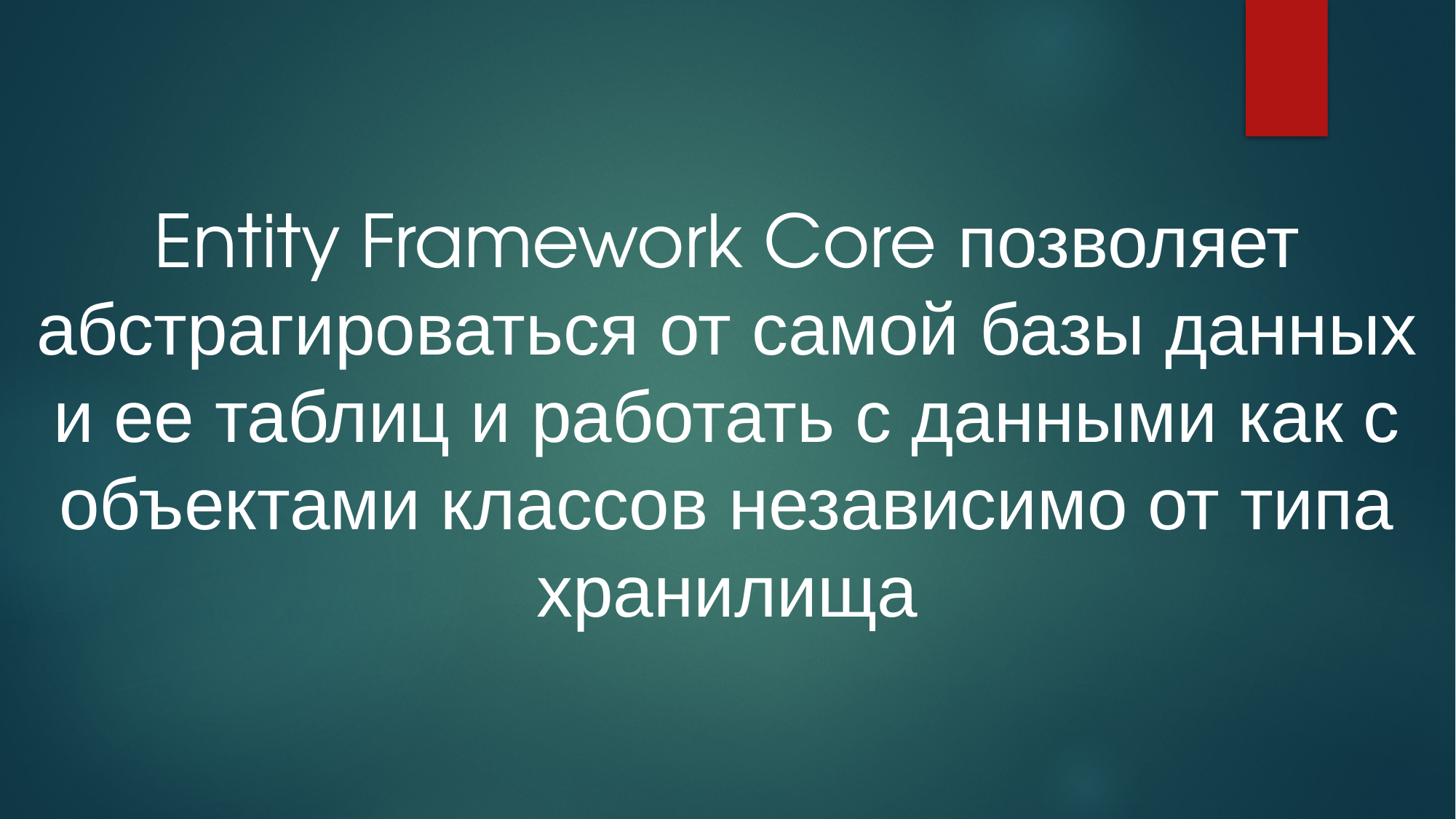

Entity Framework Core позволяет абстрагироваться от самой базы данных и ее таблиц и работать с данными как с объектами классов независимо от типа хранилища